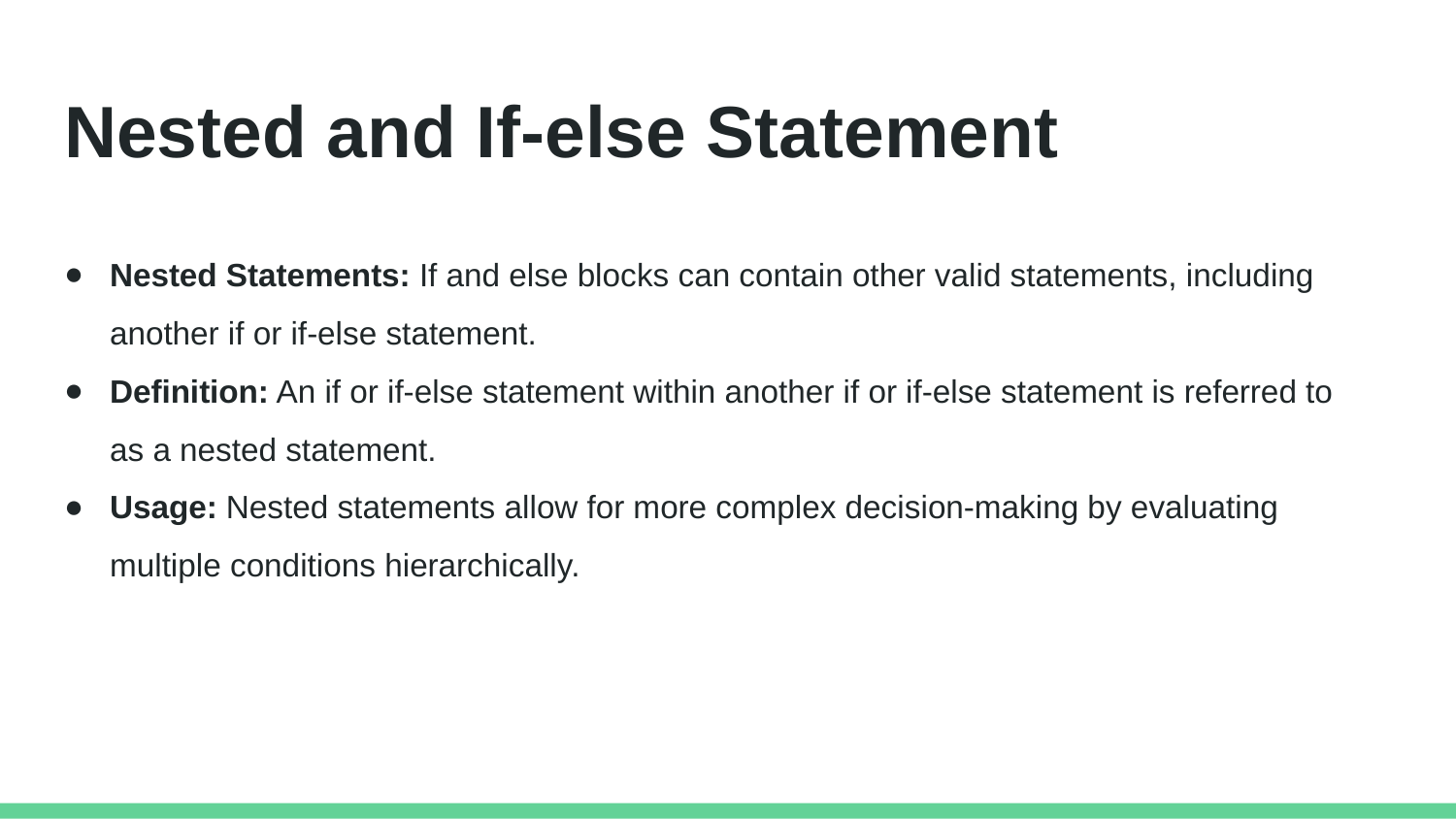

# Nested and If-else Statement
Nested Statements: If and else blocks can contain other valid statements, including another if or if-else statement.
Definition: An if or if-else statement within another if or if-else statement is referred to as a nested statement.
Usage: Nested statements allow for more complex decision-making by evaluating multiple conditions hierarchically.